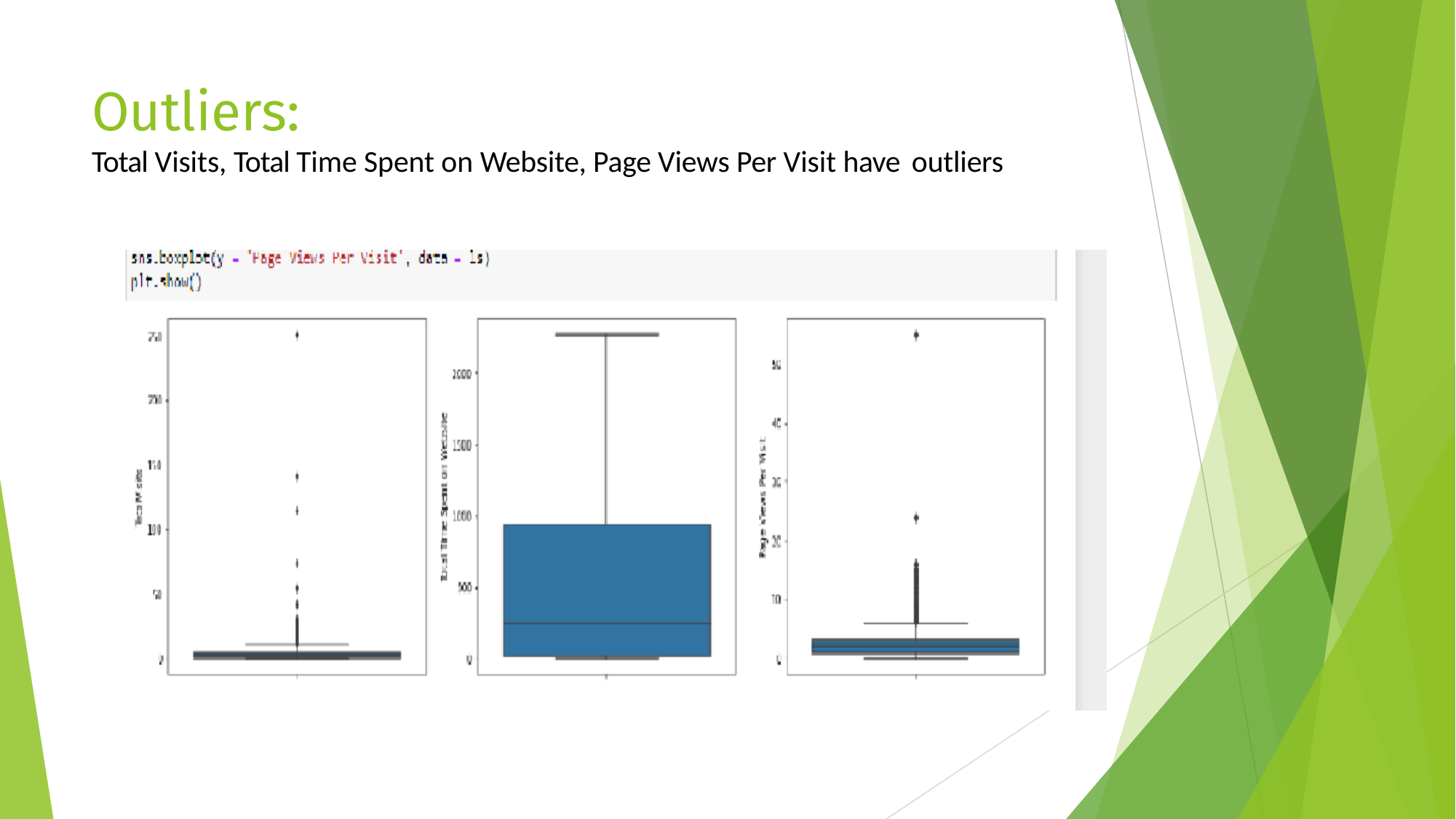

# Outliers:
Total Visits, Total Time Spent on Website, Page Views Per Visit have outliers